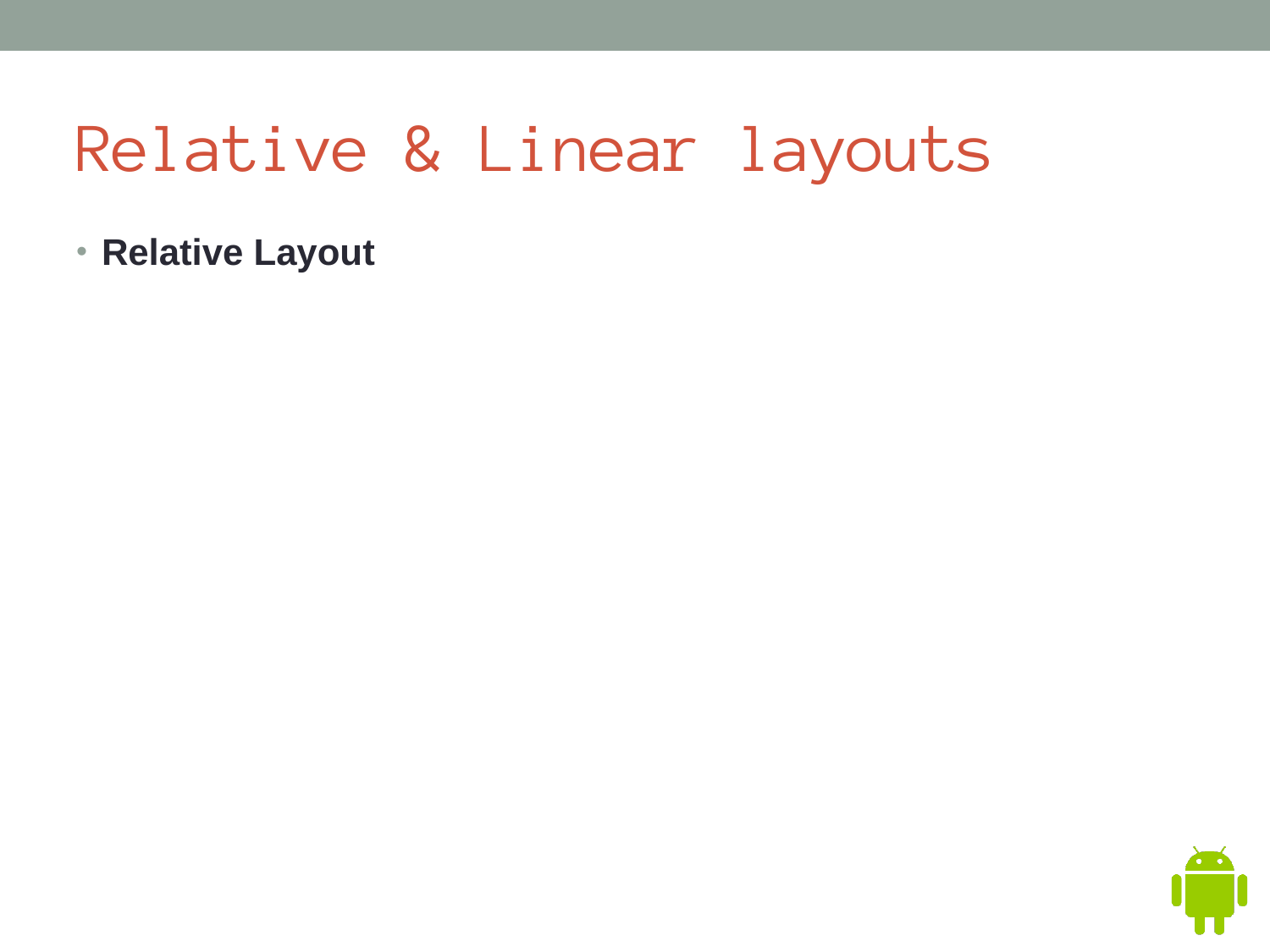

# Relative & Linear layouts
Relative Layout